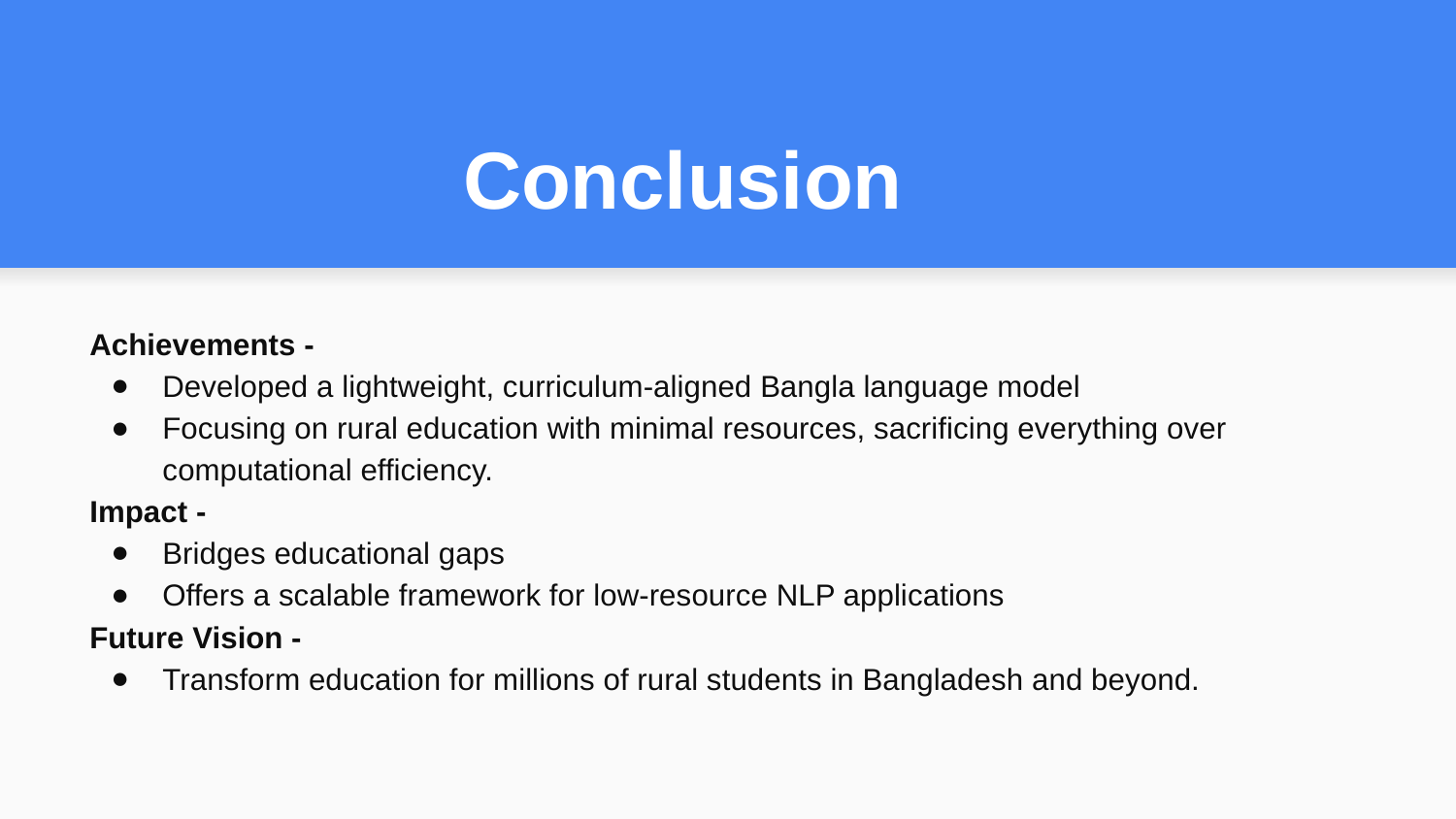

# Conclusion
Achievements -
Developed a lightweight, curriculum-aligned Bangla language model
Focusing on rural education with minimal resources, sacrificing everything over computational efficiency.
Impact -
Bridges educational gaps
Offers a scalable framework for low-resource NLP applications
Future Vision -
Transform education for millions of rural students in Bangladesh and beyond.